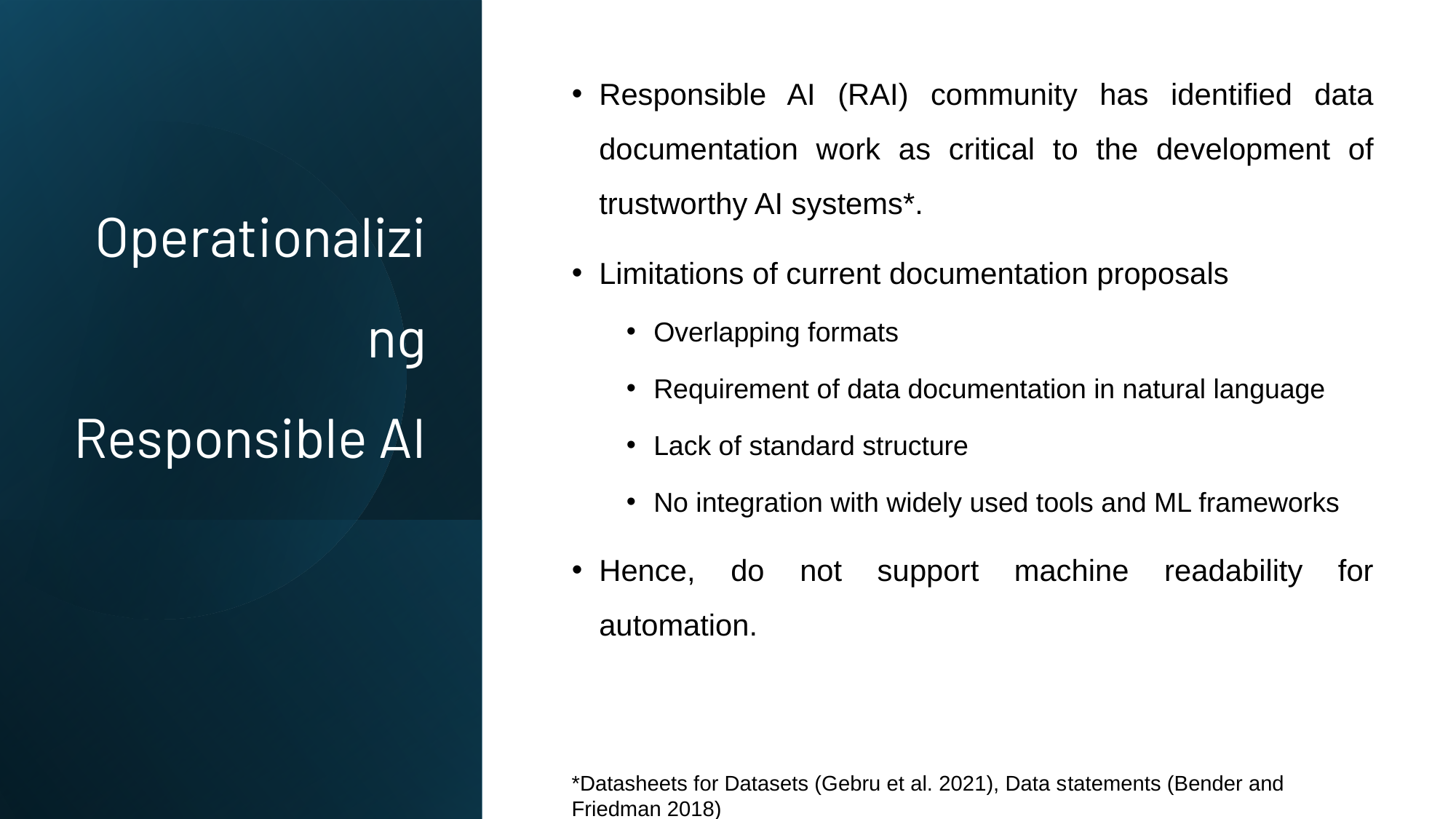

Responsible AI (RAI) community has identified data documentation work as critical to the development of trustworthy AI systems*.
Limitations of current documentation proposals
Overlapping formats
Requirement of data documentation in natural language
Lack of standard structure
No integration with widely used tools and ML frameworks
Hence, do not support machine readability for automation.
# Operationalizing Responsible AI

*Datasheets for Datasets (Gebru et al. 2021), Data statements (Bender and Friedman 2018)